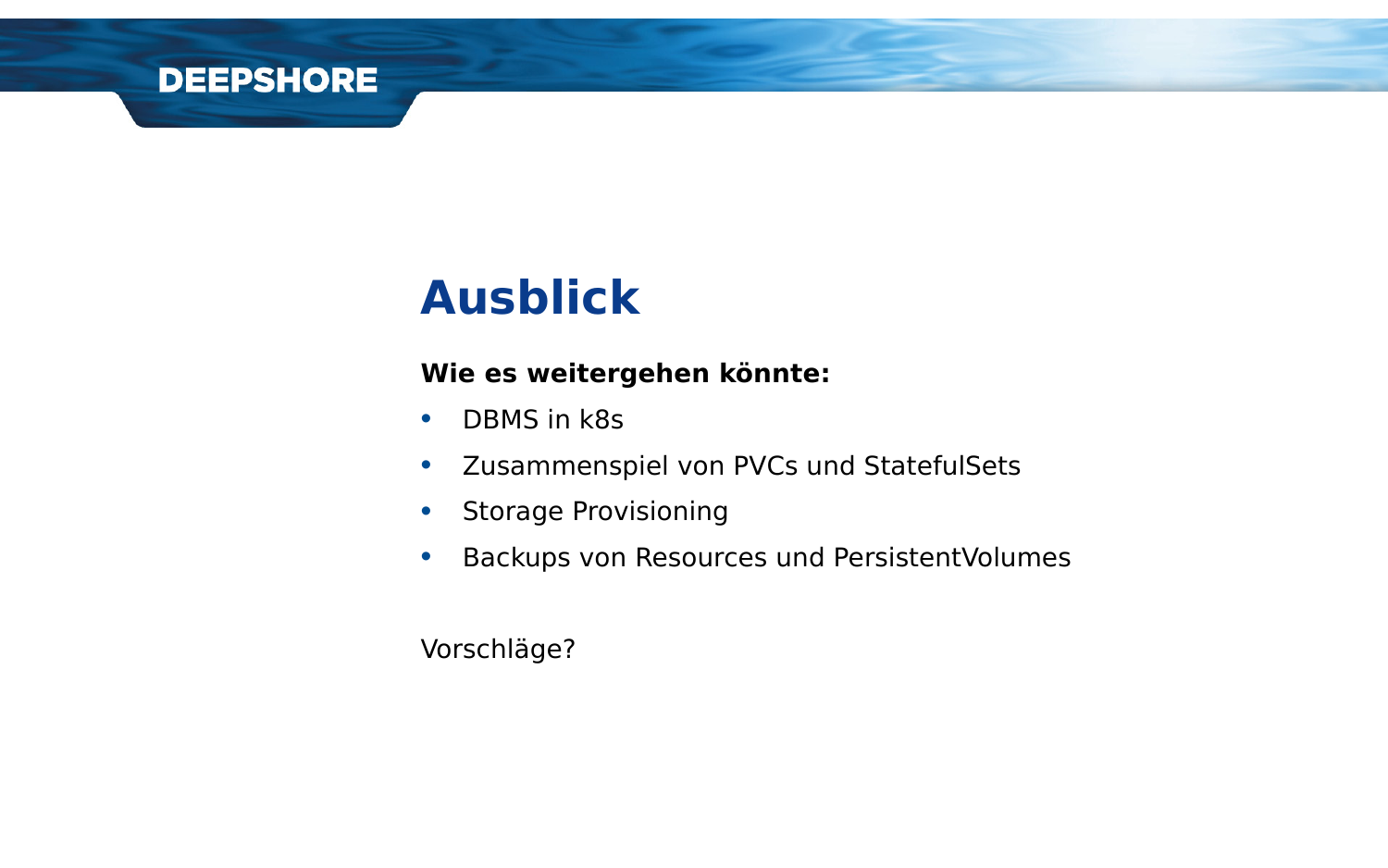

# Ausblick
Wie es weitergehen könnte:
DBMS in k8s
Zusammenspiel von PVCs und StatefulSets
Storage Provisioning
Backups von Resources und PersistentVolumes

Vorschläge?